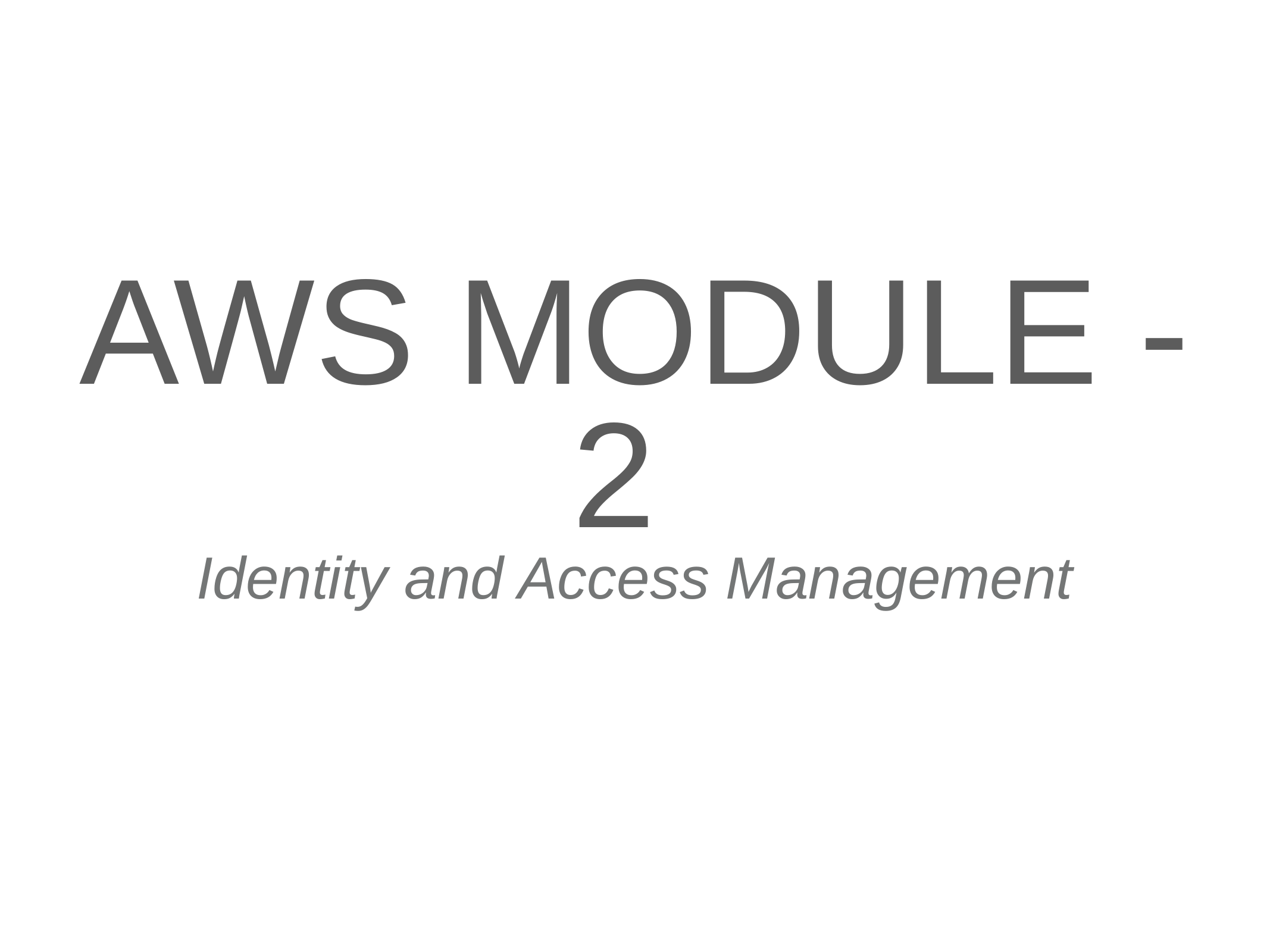

# AWs Module -2

Identity and Access Management